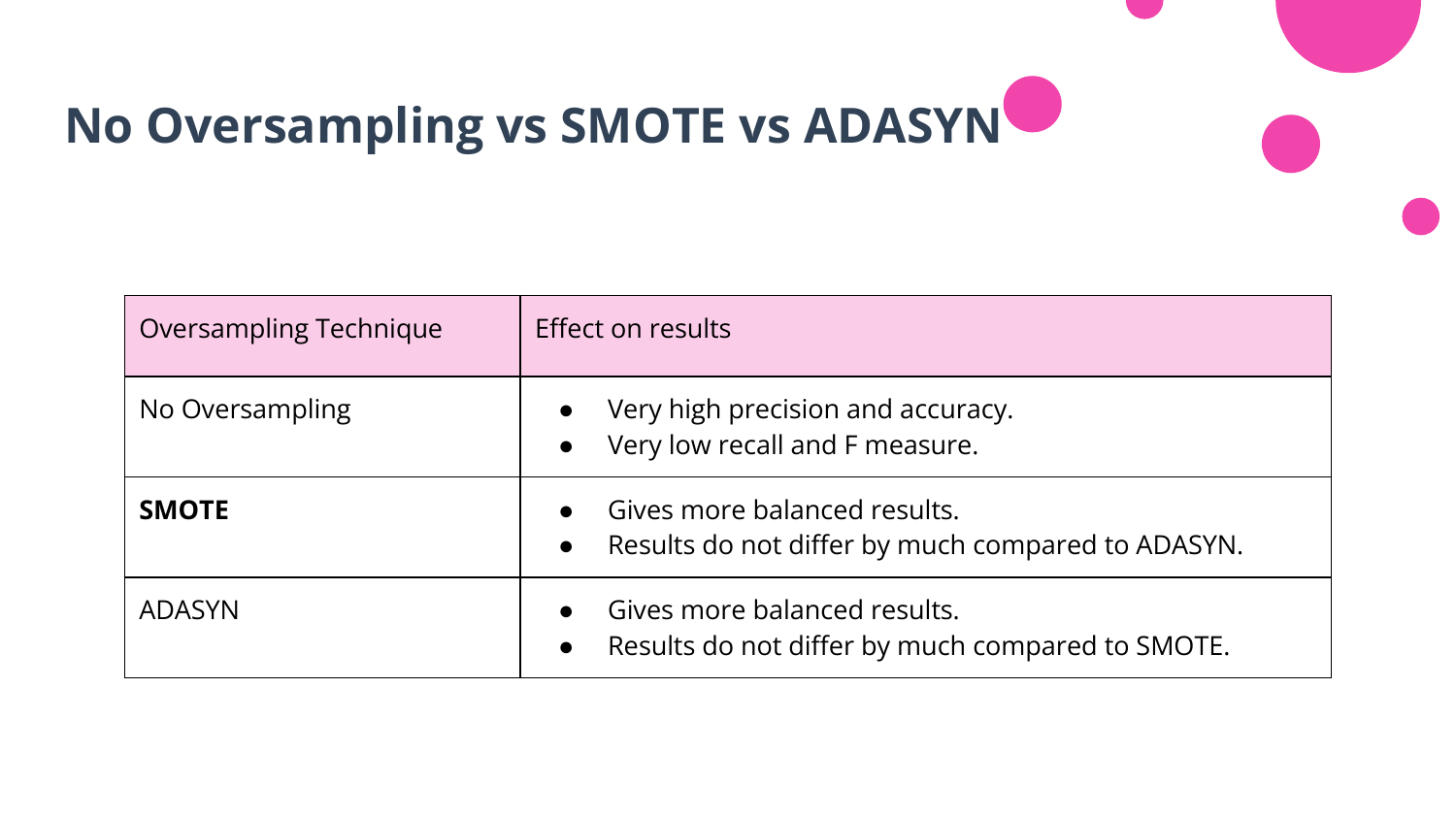

# No Oversampling vs SMOTE vs ADASYN
| Oversampling Technique | Effect on results |
| --- | --- |
| No Oversampling | Very high precision and accuracy. Very low recall and F measure. |
| SMOTE | Gives more balanced results. Results do not differ by much compared to ADASYN. |
| ADASYN | Gives more balanced results. Results do not differ by much compared to SMOTE. |